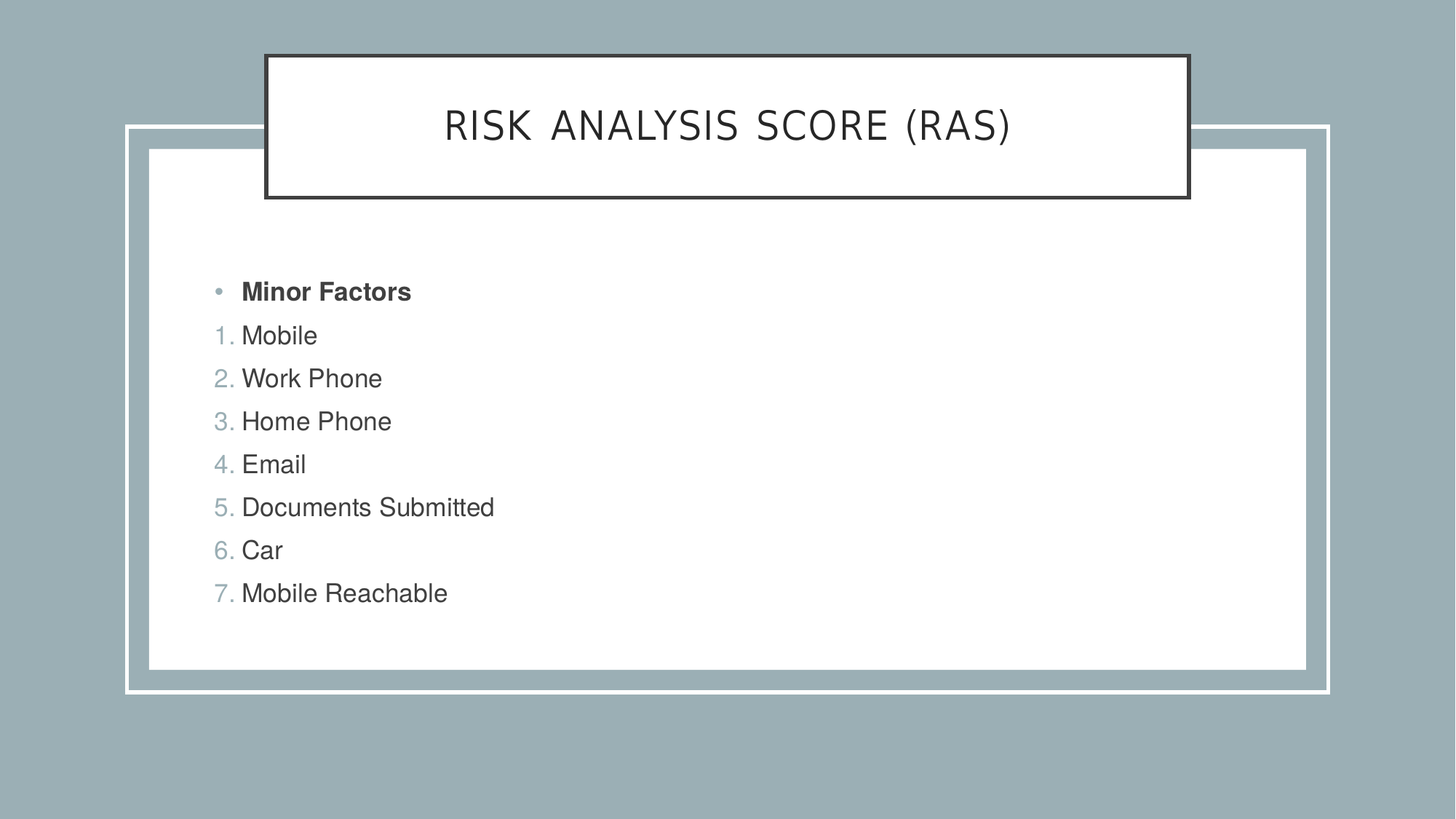

# Risk analysis score (RAS)

Minor Factors
Mobile
Work Phone
Home Phone
Email
Documents Submitted
Car
Mobile Reachable